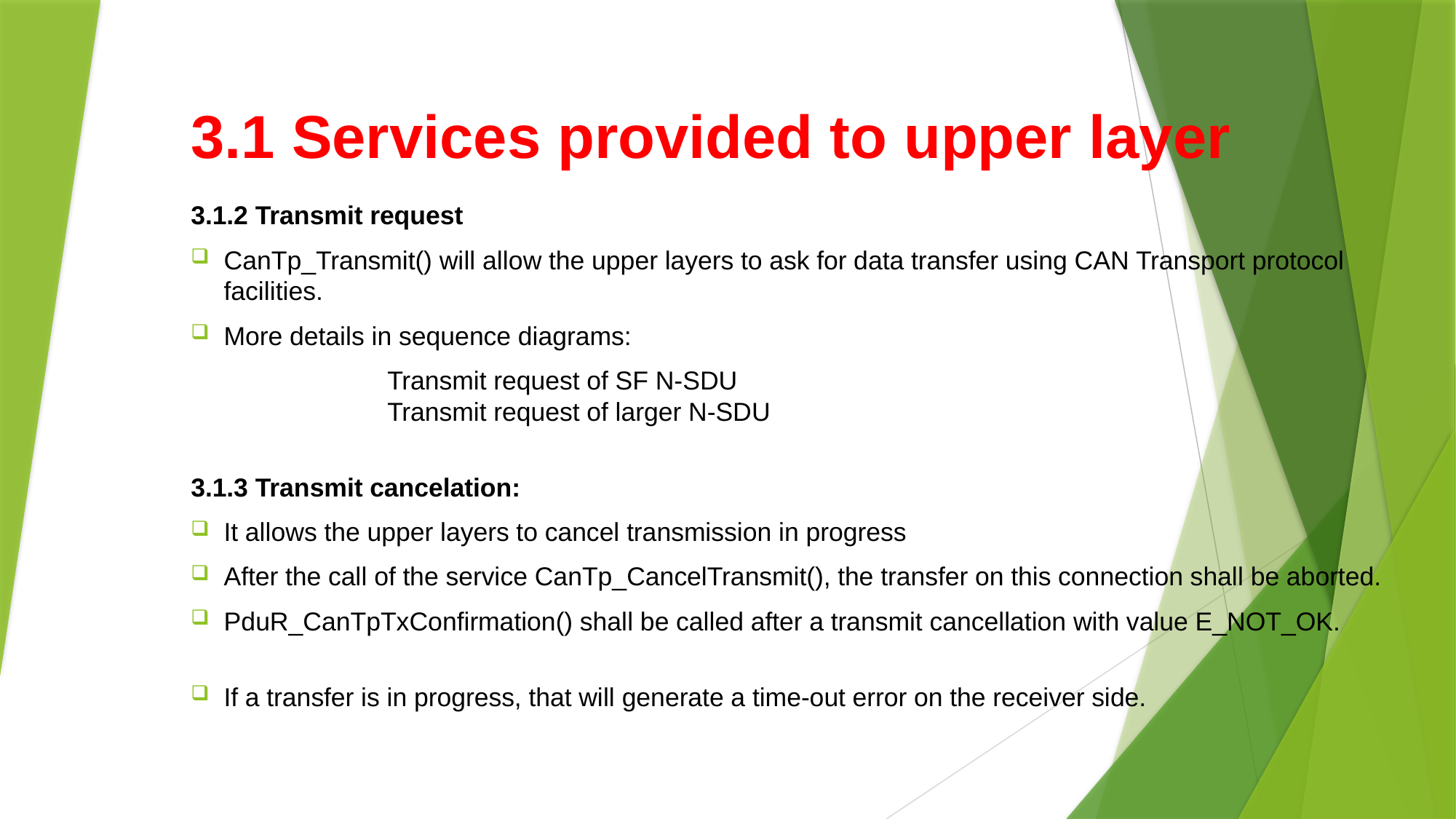

# 3.1 Services provided to upper layer
3.1.2 Transmit request
CanTp_Transmit() will allow the upper layers to ask for data transfer using CAN Transport protocol facilities.
More details in sequence diagrams:
		Transmit request of SF N-SDU
		Transmit request of larger N-SDU
3.1.3 Transmit cancelation:
It allows the upper layers to cancel transmission in progress
After the call of the service CanTp_CancelTransmit(), the transfer on this connection shall be aborted.
PduR_CanTpTxConfirmation() shall be called after a transmit cancellation with value E_NOT_OK.
If a transfer is in progress, that will generate a time-out error on the receiver side.